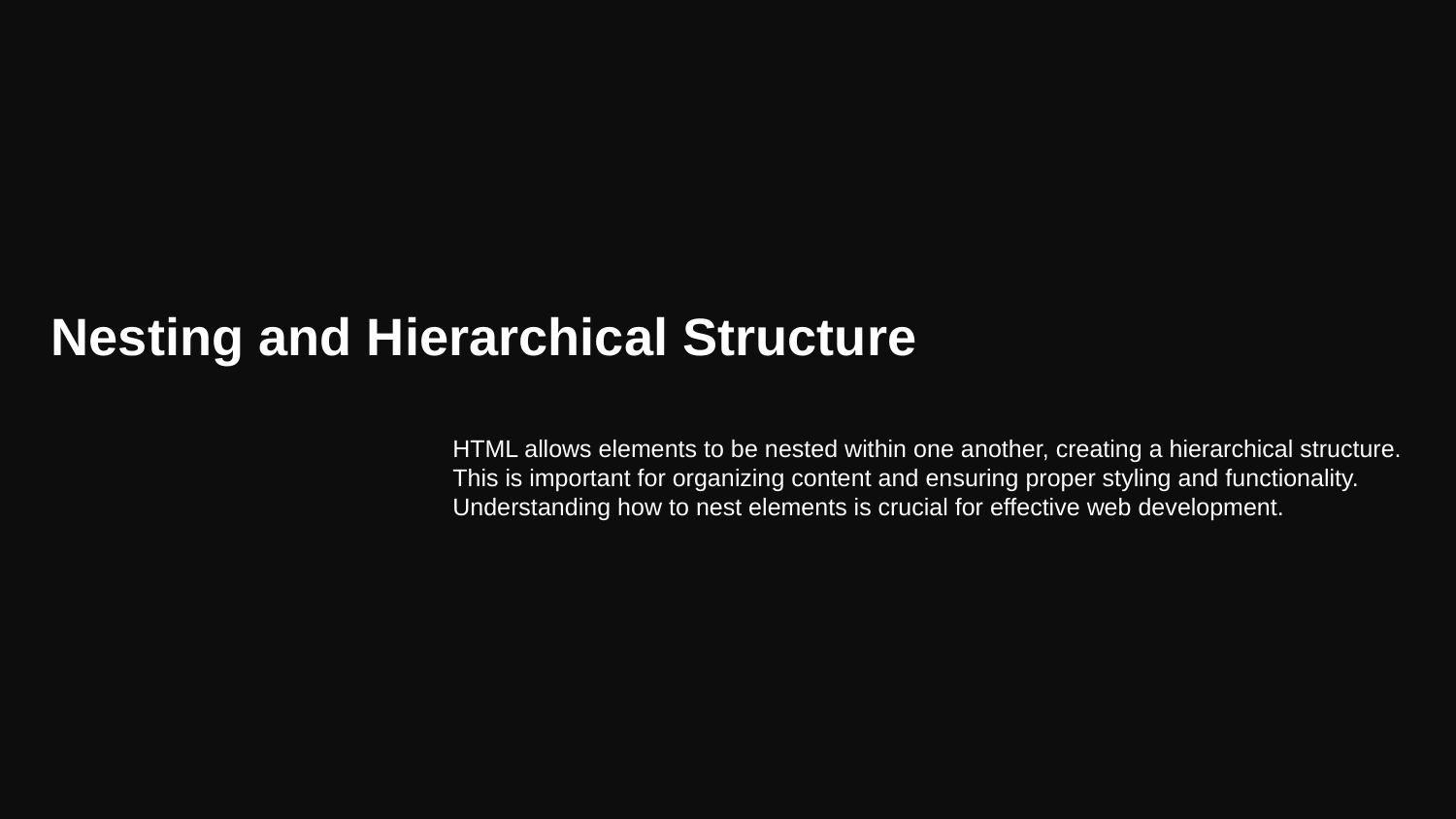

# Nesting and Hierarchical Structure
HTML allows elements to be nested within one another, creating a hierarchical structure. This is important for organizing content and ensuring proper styling and functionality. Understanding how to nest elements is crucial for effective web development.